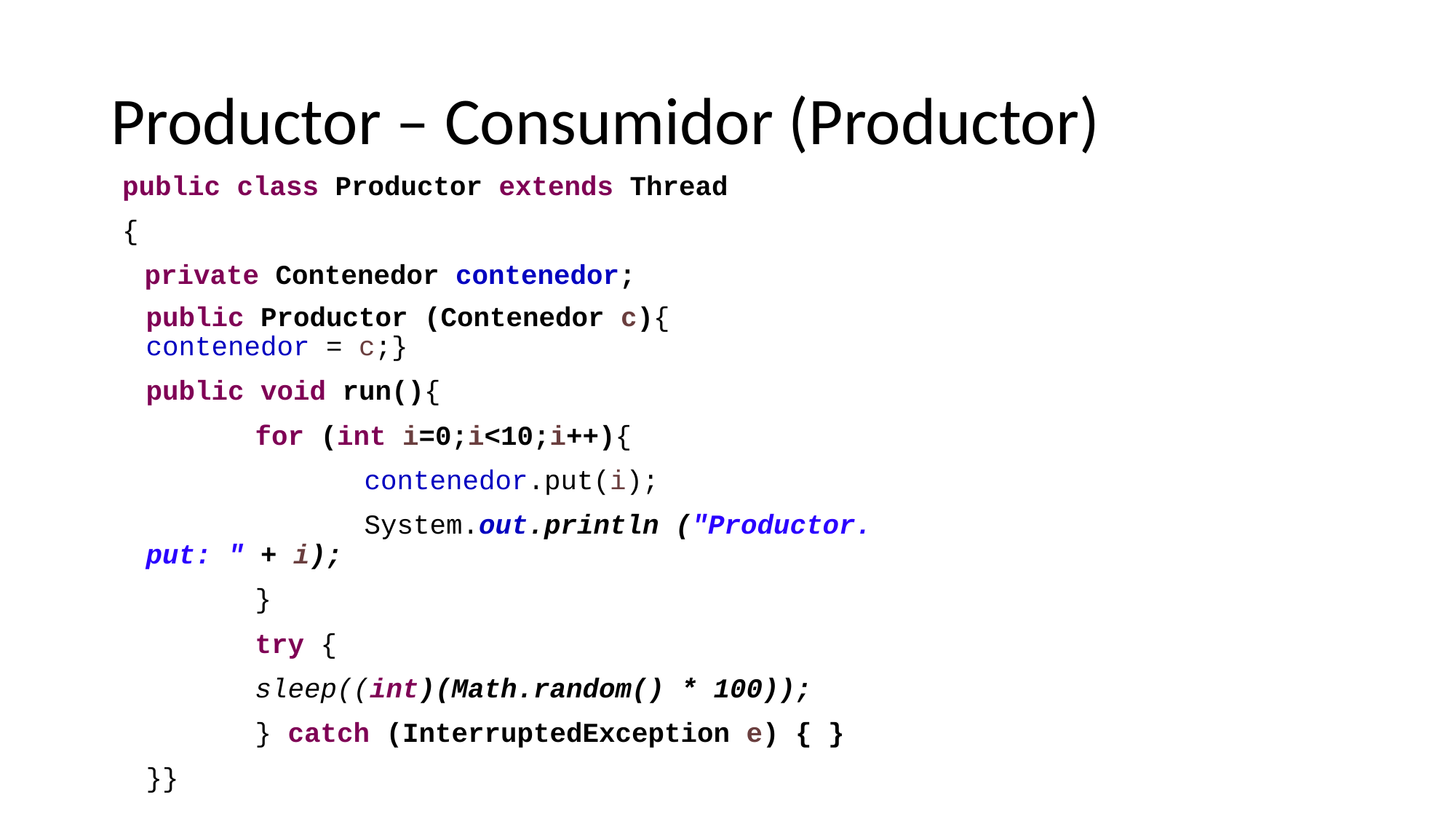

# Productor – Consumidor (Productor)
public class Productor extends Thread
{
	private Contenedor contenedor;

public Productor (Contenedor c){		contenedor = c;}
public void run(){
	for (int i=0;i<10;i++){
		contenedor.put(i);
		System.out.println ("Productor. put: " + i);
	}
	try {
	sleep((int)(Math.random() * 100));
	} catch (InterruptedException e) { }
}}